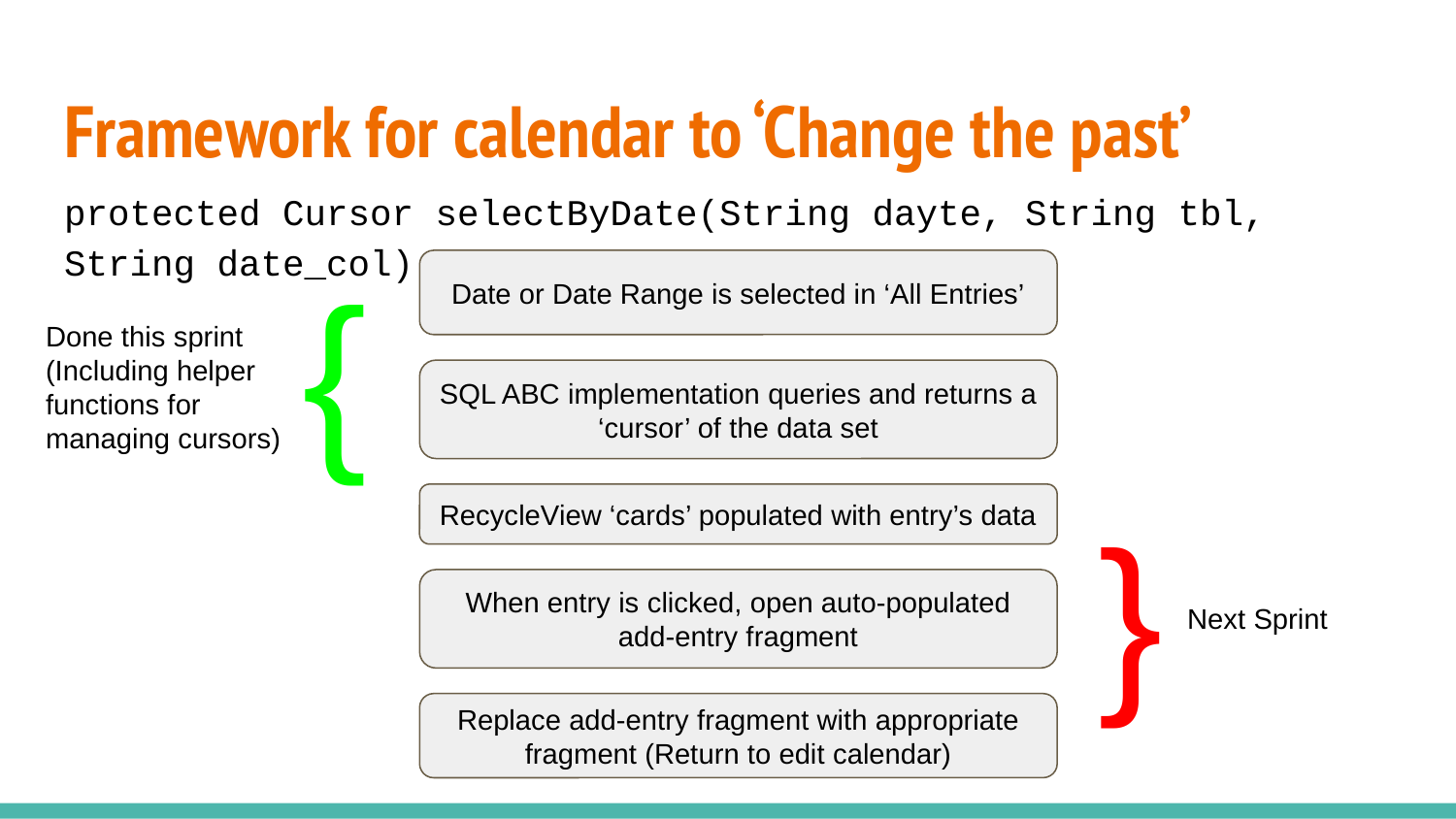

# Framework for calendar to ‘Change the past’
protected Cursor selectByDate(String dayte, String tbl, String date_col)
{
Date or Date Range is selected in ‘All Entries’
Done this sprint
(Including helper functions for managing cursors)
SQL ABC implementation queries and returns a ‘cursor’ of the data set
}
RecycleView ‘cards’ populated with entry’s data
When entry is clicked, open auto-populated add-entry fragment
Next Sprint
Replace add-entry fragment with appropriate fragment (Return to edit calendar)